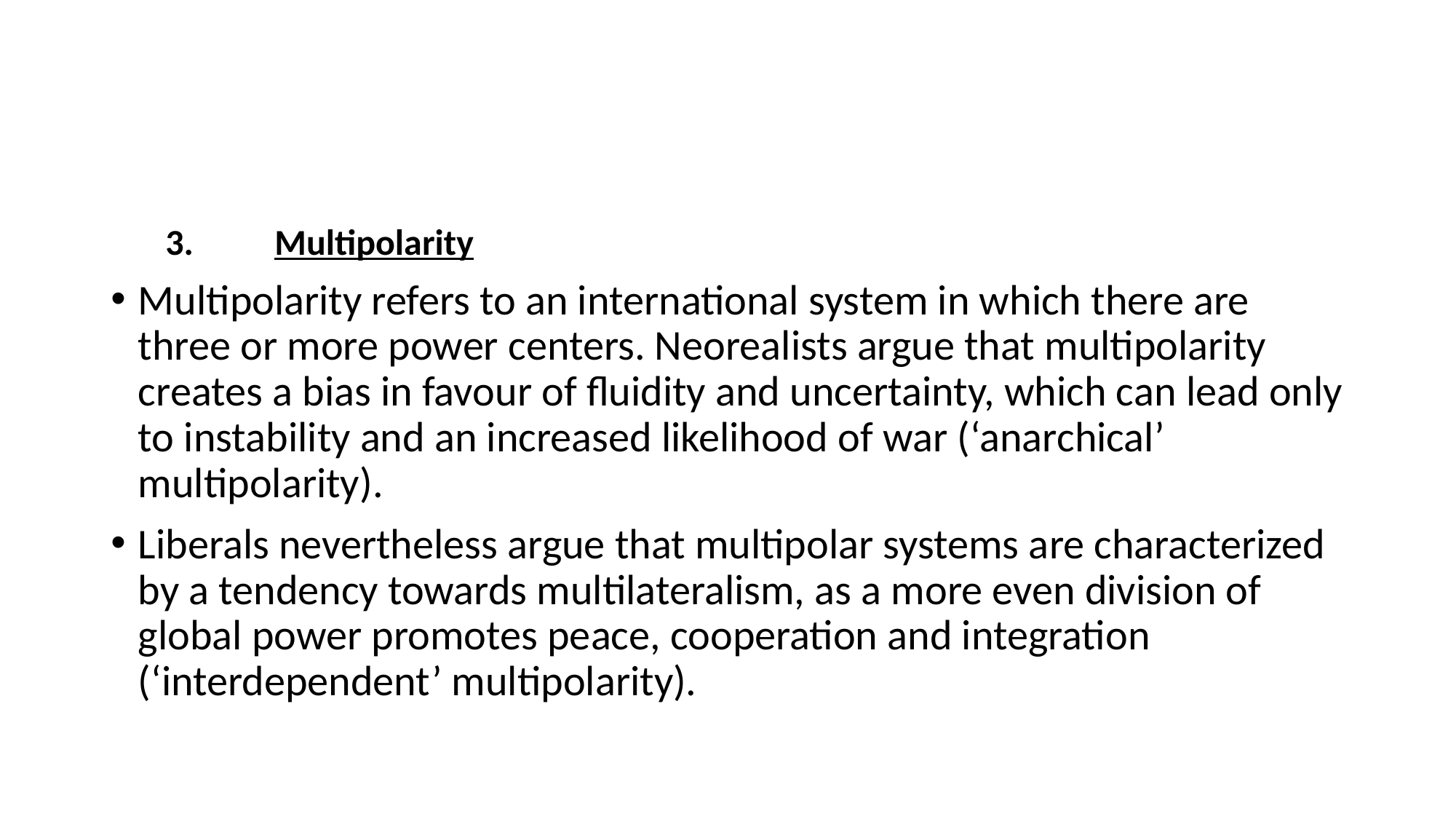

#
3.	Multipolarity
Multipolarity refers to an international system in which there are three or more power centers. Neorealists argue that multipolarity creates a bias in favour of fluidity and uncertainty, which can lead only to instability and an increased likelihood of war (‘anarchical’ multipolarity).
Liberals nevertheless argue that multipolar systems are characterized by a tendency towards multilateralism, as a more even division of global power promotes peace, cooperation and integration (‘interdependent’ multipolarity).